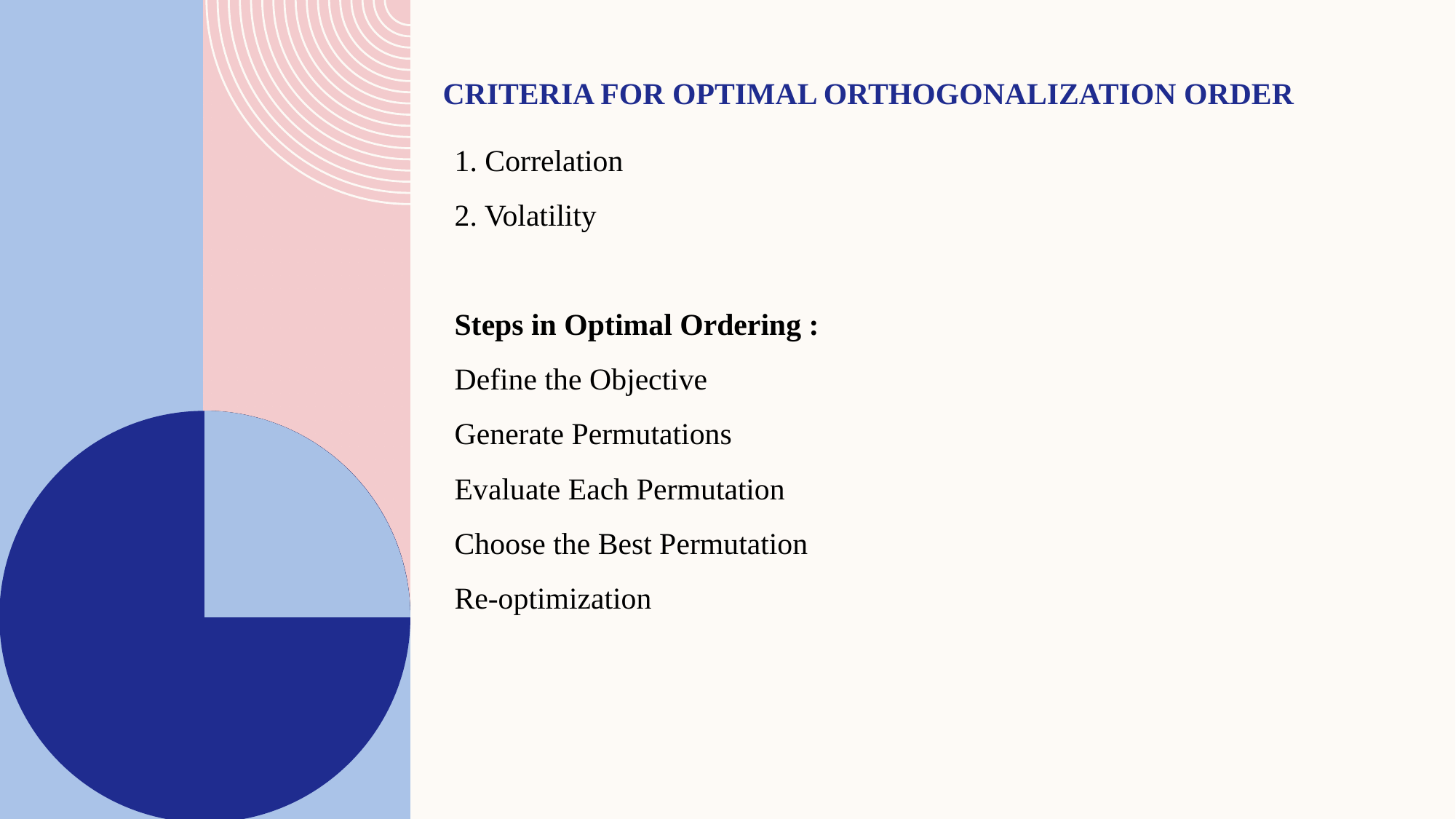

# Criteria for Optimal Orthogonalization Order
1. Correlation
2. Volatility

Steps in Optimal Ordering :
Define the Objective
Generate Permutations
Evaluate Each Permutation
Choose the Best Permutation
Re-optimization